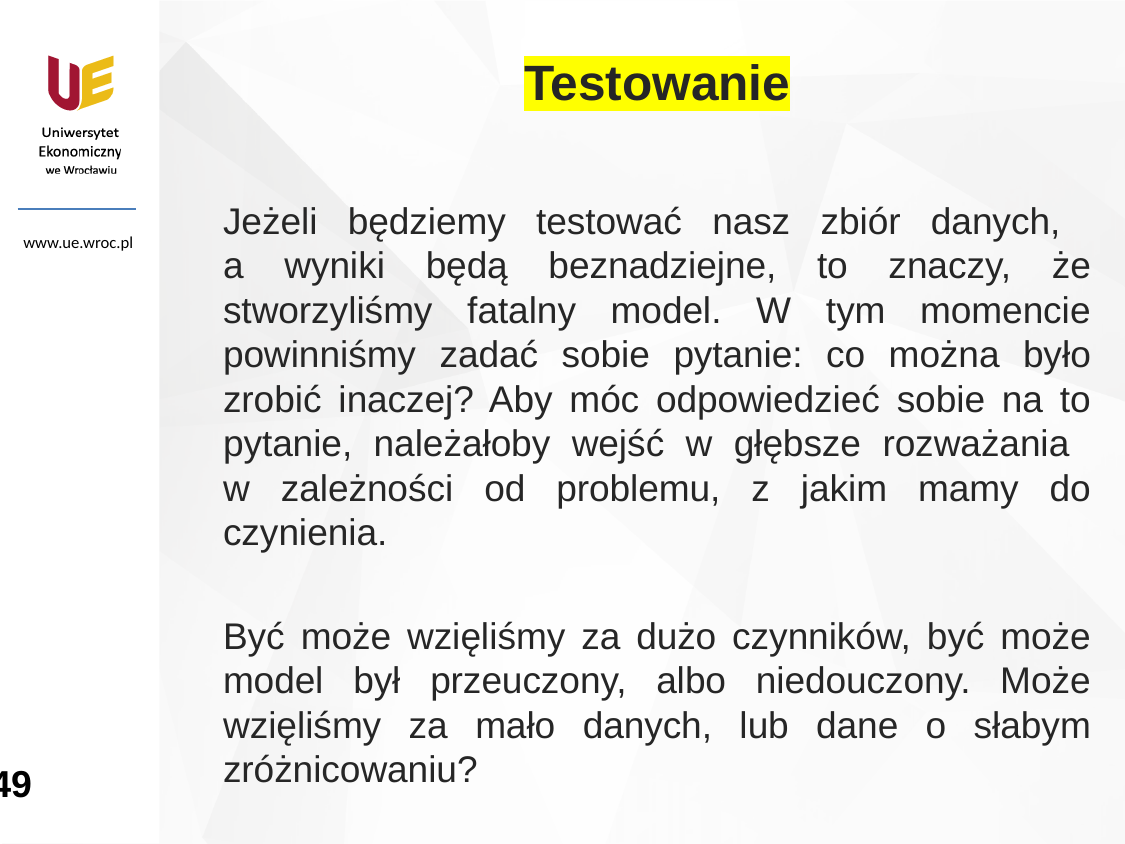

Testowanie
Jeżeli będziemy testować nasz zbiór danych,
a wyniki będą beznadziejne, to znaczy, że stworzyliśmy fatalny model. W tym momencie powinniśmy zadać sobie pytanie: co można było zrobić inaczej? Aby móc odpowiedzieć sobie na to pytanie, należałoby wejść w głębsze rozważania
w zależności od problemu, z jakim mamy do czynienia.

Być może wzięliśmy za dużo czynników, być może model był przeuczony, albo niedouczony. Może wzięliśmy za mało danych, lub dane o słabym zróżnicowaniu?